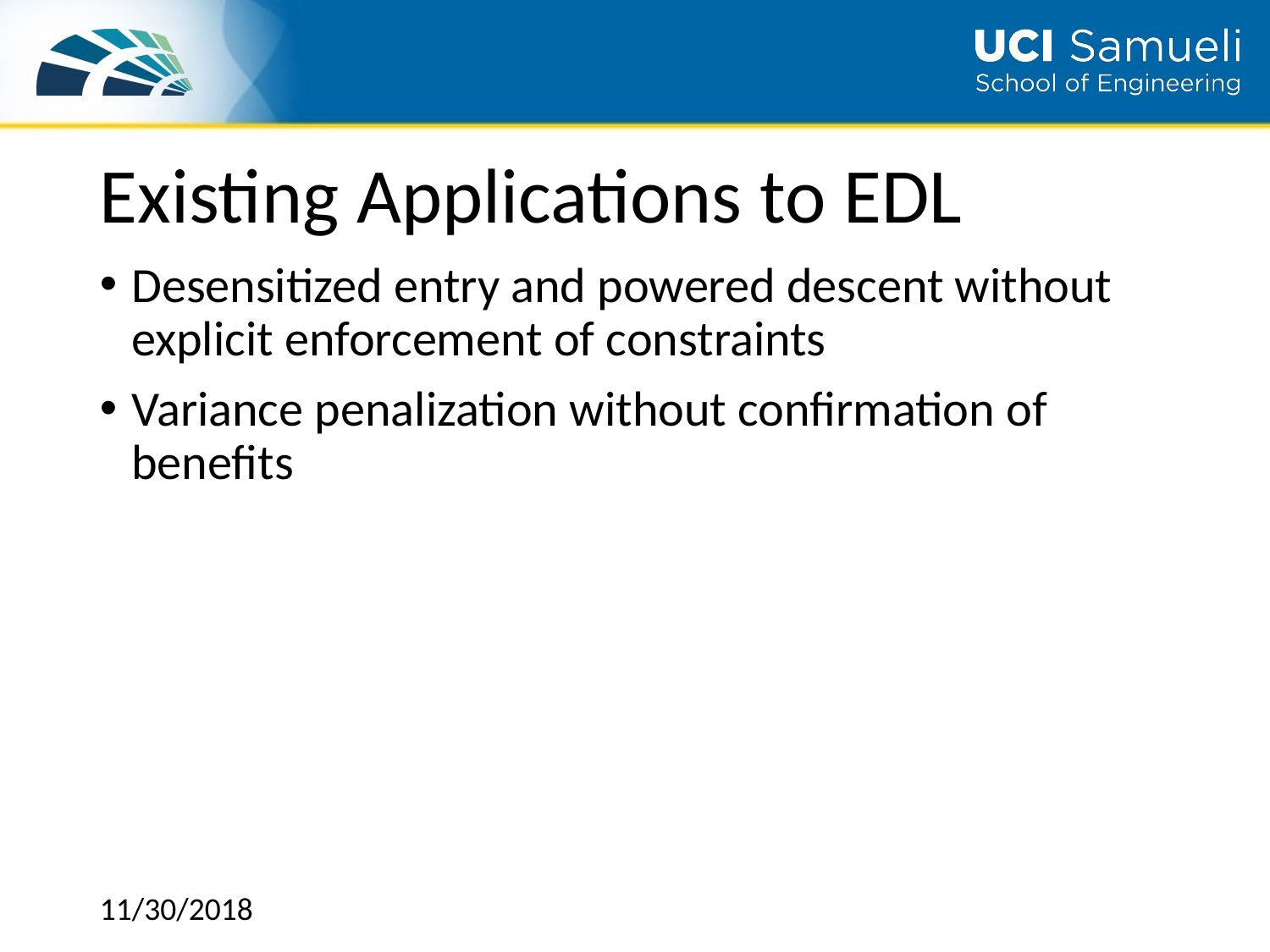

# Existing Applications to EDL
Desensitized entry and powered descent without explicit enforcement of constraints
Variance penalization without confirmation of benefits
11/30/2018